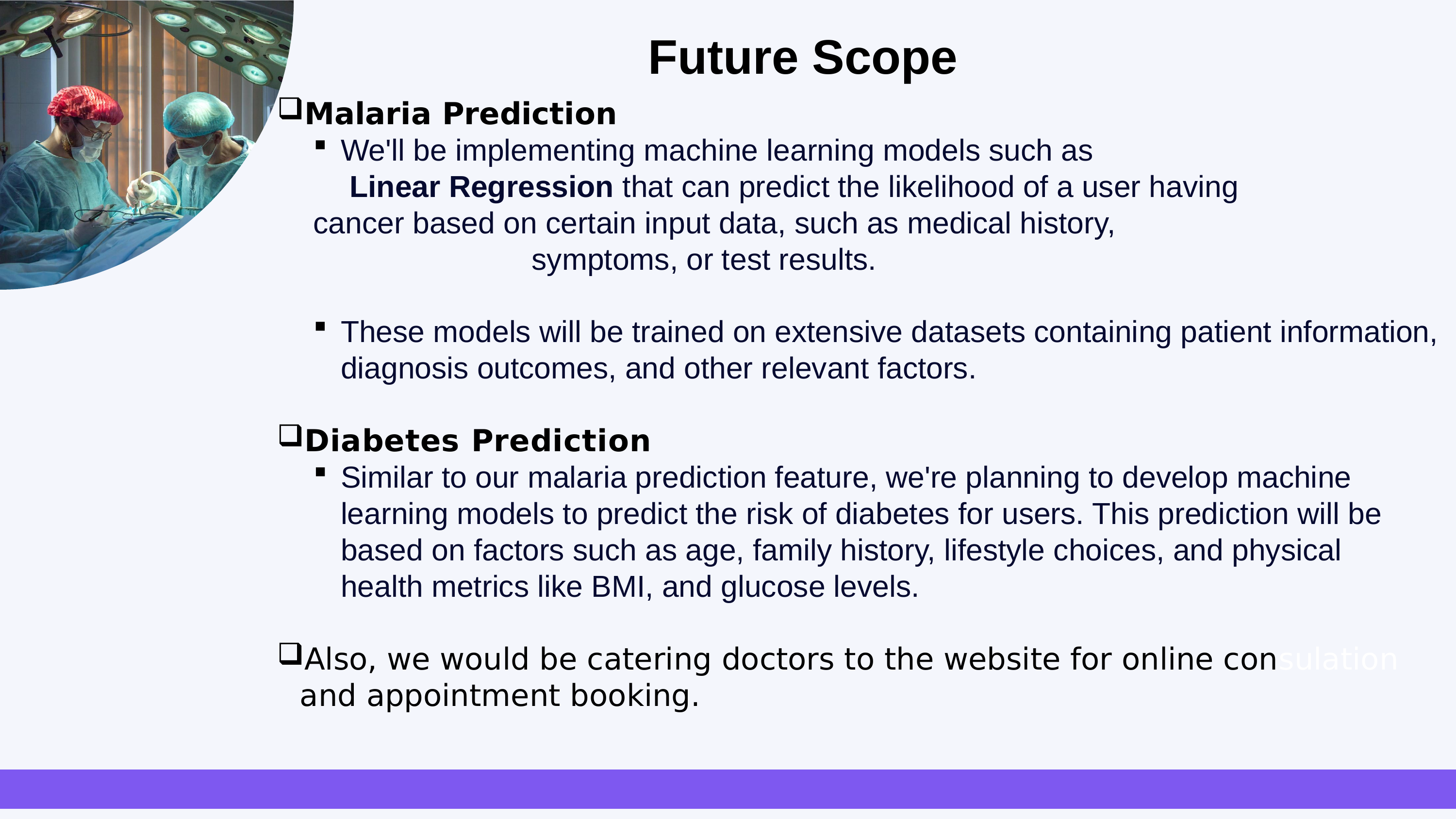

Future Scope
Malaria Prediction
We'll be implementing machine learning models such as
Linear Regression that can predict the likelihood of a user having 			 cancer based on certain input data, such as medical history,       		                     			symptoms, or test results.

These models will be trained on extensive datasets containing patient information, diagnosis outcomes, and other relevant factors.

Diabetes Prediction
Similar to our malaria prediction feature, we're planning to develop machine learning models to predict the risk of diabetes for users. This prediction will be based on factors such as age, family history, lifestyle choices, and physical health metrics like BMI, and glucose levels.

Also, we would be catering doctors to the website for online consulation and appointment booking.